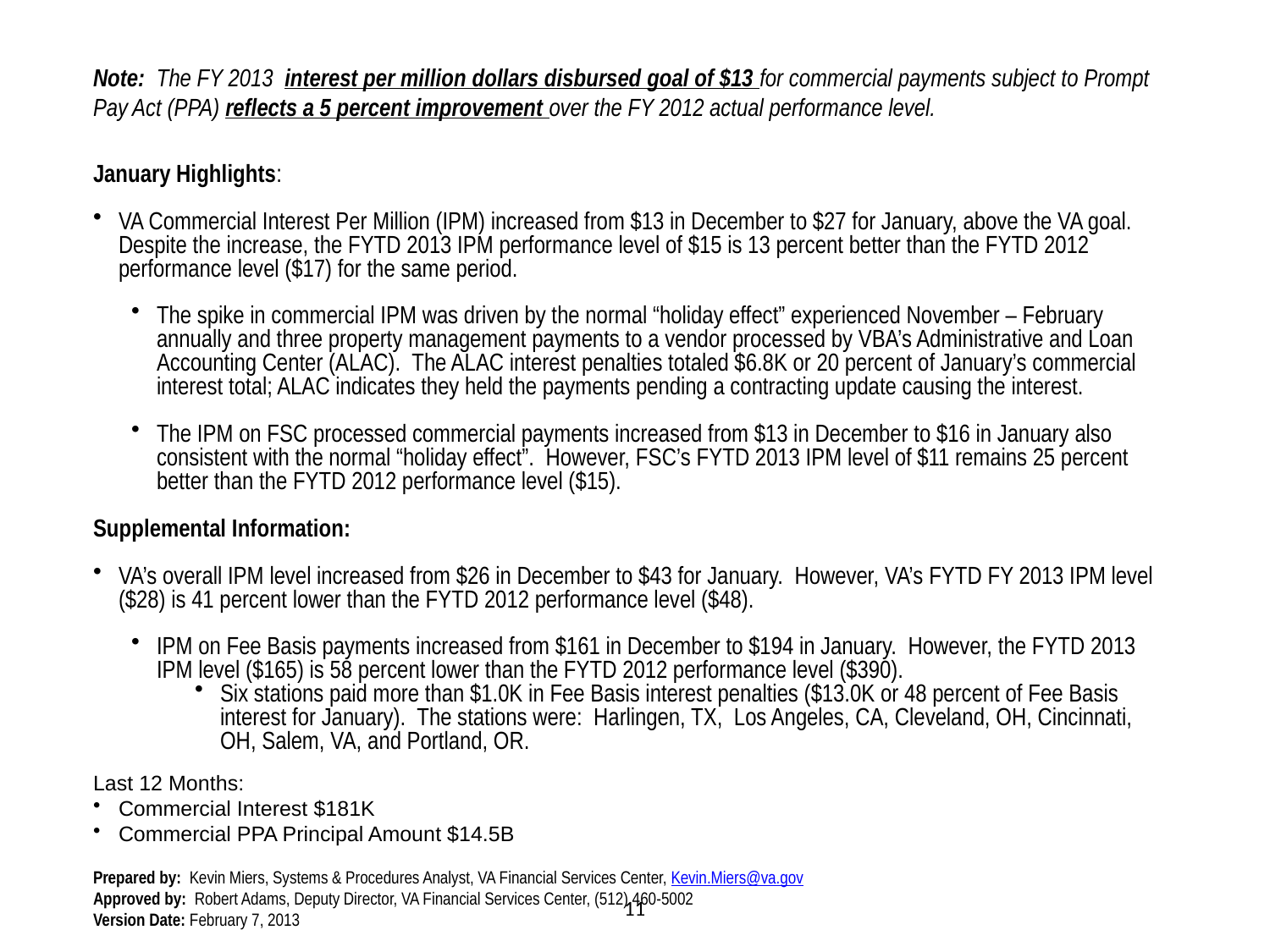

Note:  The FY 2013  interest per million dollars disbursed goal of $13 for commercial payments subject to Prompt Pay Act (PPA) reflects a 5 percent improvement over the FY 2012 actual performance level.

January Highlights:

VA Commercial Interest Per Million (IPM) increased from $13 in December to $27 for January, above the VA goal.  Despite the increase, the FYTD 2013 IPM performance level of $15 is 13 percent better than the FYTD 2012 performance level ($17) for the same period.

The spike in commercial IPM was driven by the normal “holiday effect” experienced November – February annually and three property management payments to a vendor processed by VBA’s Administrative and Loan Accounting Center (ALAC).  The ALAC interest penalties totaled $6.8K or 20 percent of January’s commercial interest total; ALAC indicates they held the payments pending a contracting update causing the interest.

The IPM on FSC processed commercial payments increased from $13 in December to $16 in January also consistent with the normal “holiday effect”.  However, FSC’s FYTD 2013 IPM level of $11 remains 25 percent better than the FYTD 2012 performance level ($15).

Supplemental Information:

VA’s overall IPM level increased from $26 in December to $43 for January.  However, VA’s FYTD FY 2013 IPM level ($28) is 41 percent lower than the FYTD 2012 performance level ($48).

IPM on Fee Basis payments increased from $161 in December to $194 in January.  However, the FYTD 2013 IPM level ($165) is 58 percent lower than the FYTD 2012 performance level ($390).
Six stations paid more than $1.0K in Fee Basis interest penalties ($13.0K or 48 percent of Fee Basis interest for January).  The stations were:  Harlingen, TX,  Los Angeles, CA, Cleveland, OH, Cincinnati, OH, Salem, VA, and Portland, OR.

Last 12 Months:
Commercial Interest $181K
Commercial PPA Principal Amount $14.5B

Prepared by:  Kevin Miers, Systems & Procedures Analyst, VA Financial Services Center, Kevin.Miers@va.gov
Approved by:  Robert Adams, Deputy Director, VA Financial Services Center, (512) 460-5002
Version Date: February 7, 2013
11